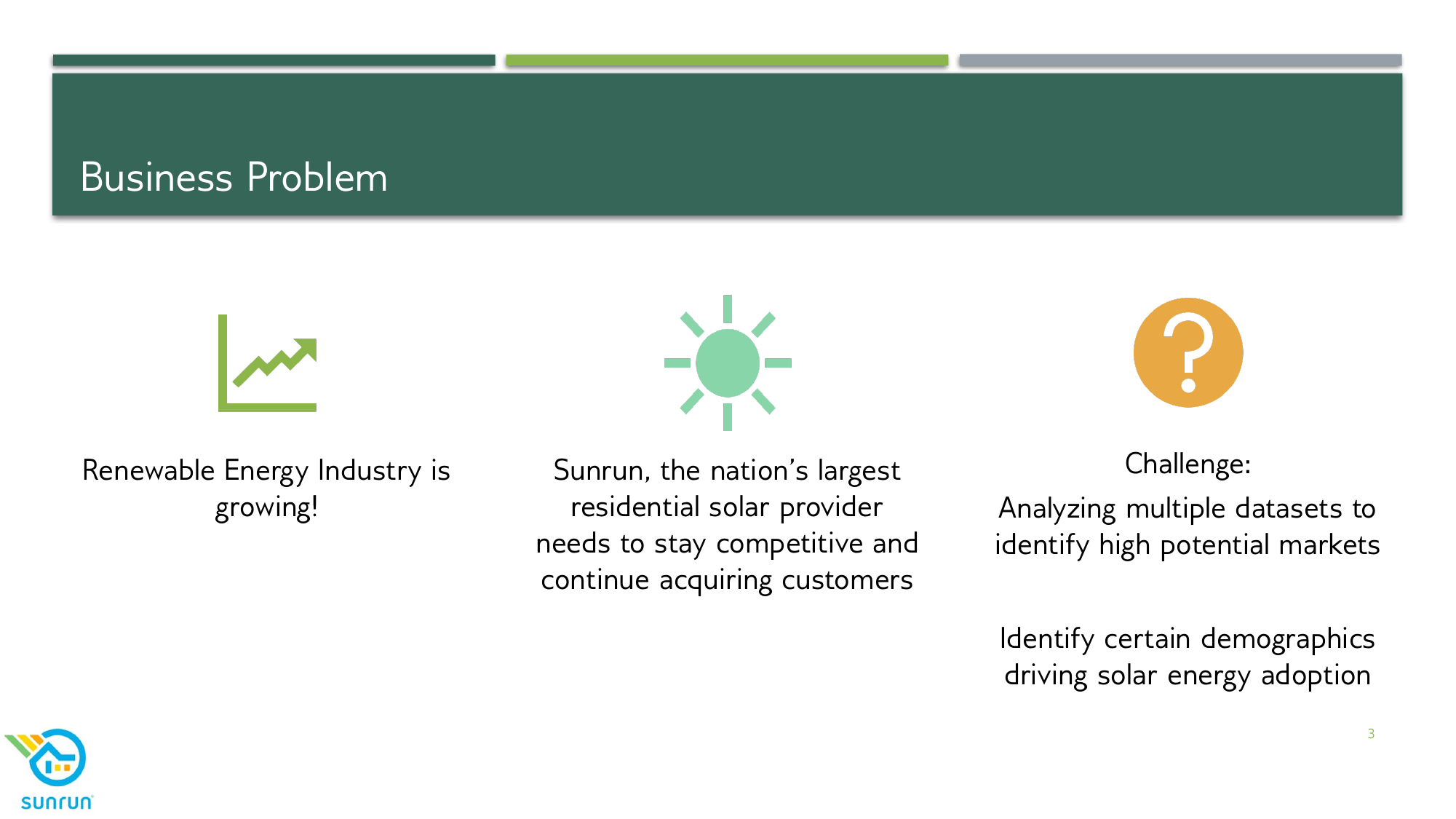

# Business Problem
Renewable Energy Industry is growing!
Sunrun, the nation’s largest residential solar provider needs to stay competitive and continue acquiring customers

Challenge:
Analyzing multiple datasets to identify high potential markets

Identify certain demographics driving solar energy adoption
3